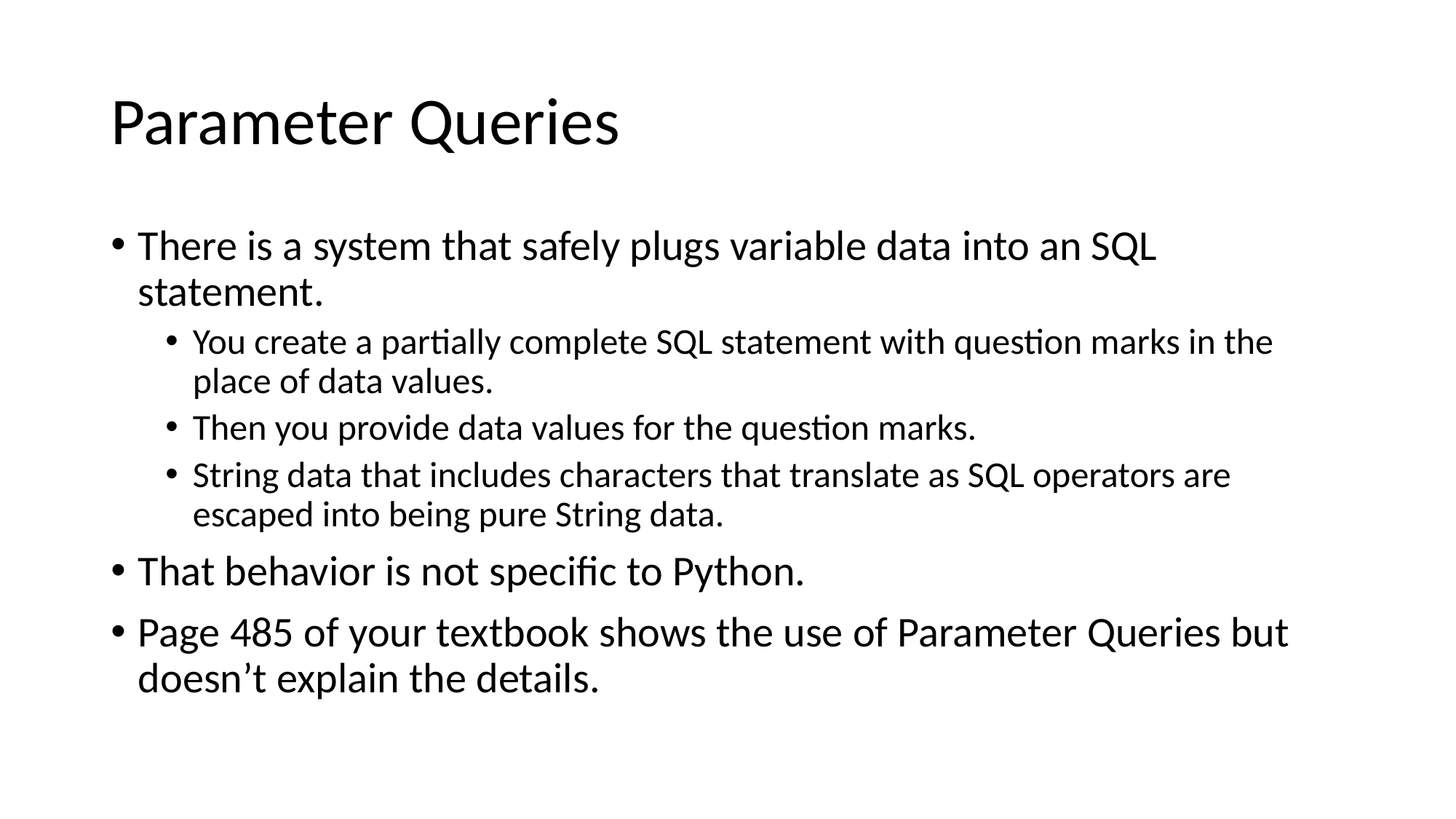

# Parameter Queries
There is a system that safely plugs variable data into an SQL statement.
You create a partially complete SQL statement with question marks in the place of data values.
Then you provide data values for the question marks.
String data that includes characters that translate as SQL operators are escaped into being pure String data.
That behavior is not specific to Python.
Page 485 of your textbook shows the use of Parameter Queries but doesn’t explain the details.